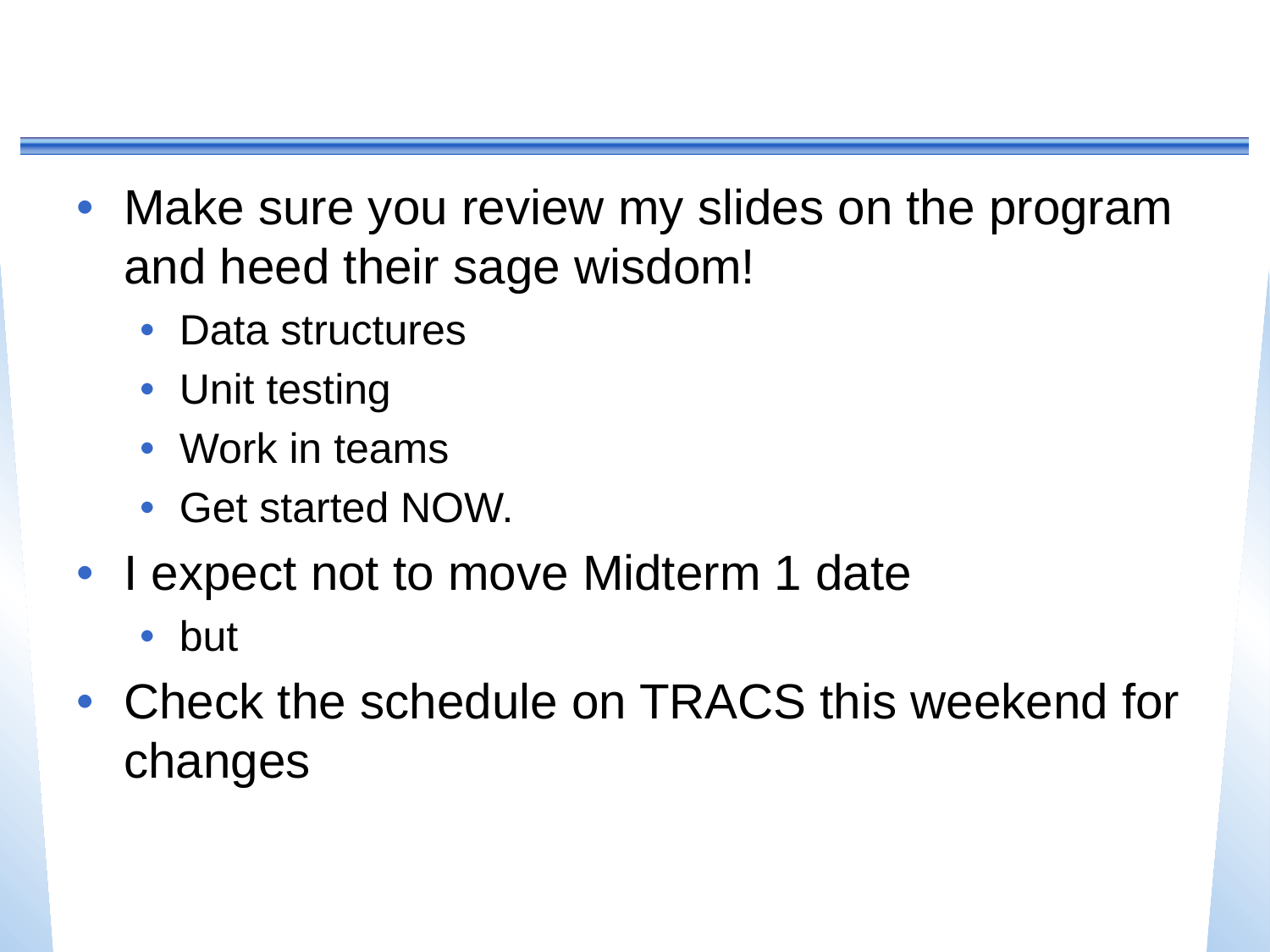

#
Make sure you review my slides on the program and heed their sage wisdom!
Data structures
Unit testing
Work in teams
Get started NOW.
I expect not to move Midterm 1 date
but
Check the schedule on TRACS this weekend for changes